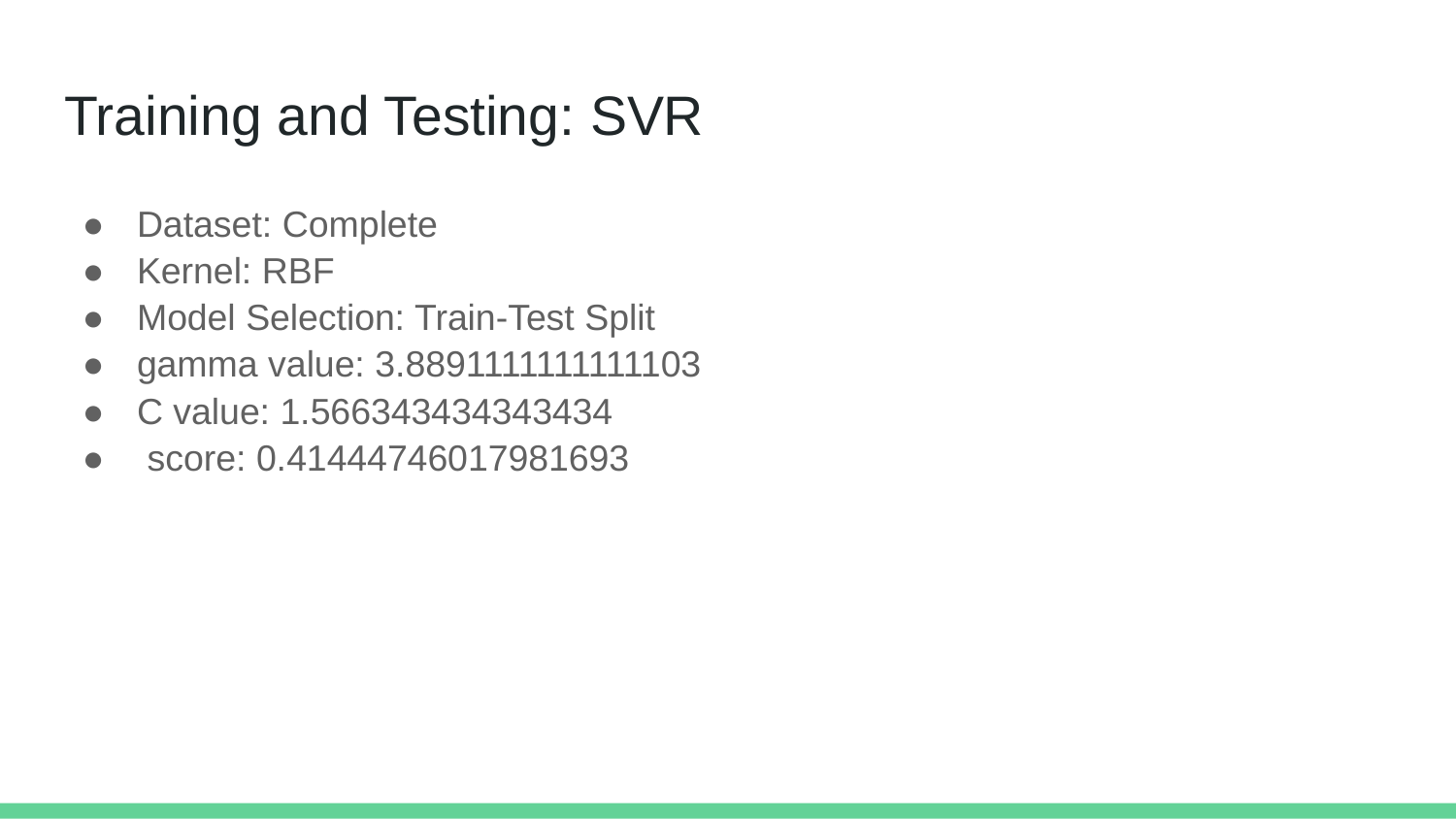

# Training and Testing: SVR
Dataset: Complete
Kernel: RBF
Model Selection: Train-Test Split
gamma value: 3.8891111111111103
C value: 1.566343434343434
 score: 0.41444746017981693